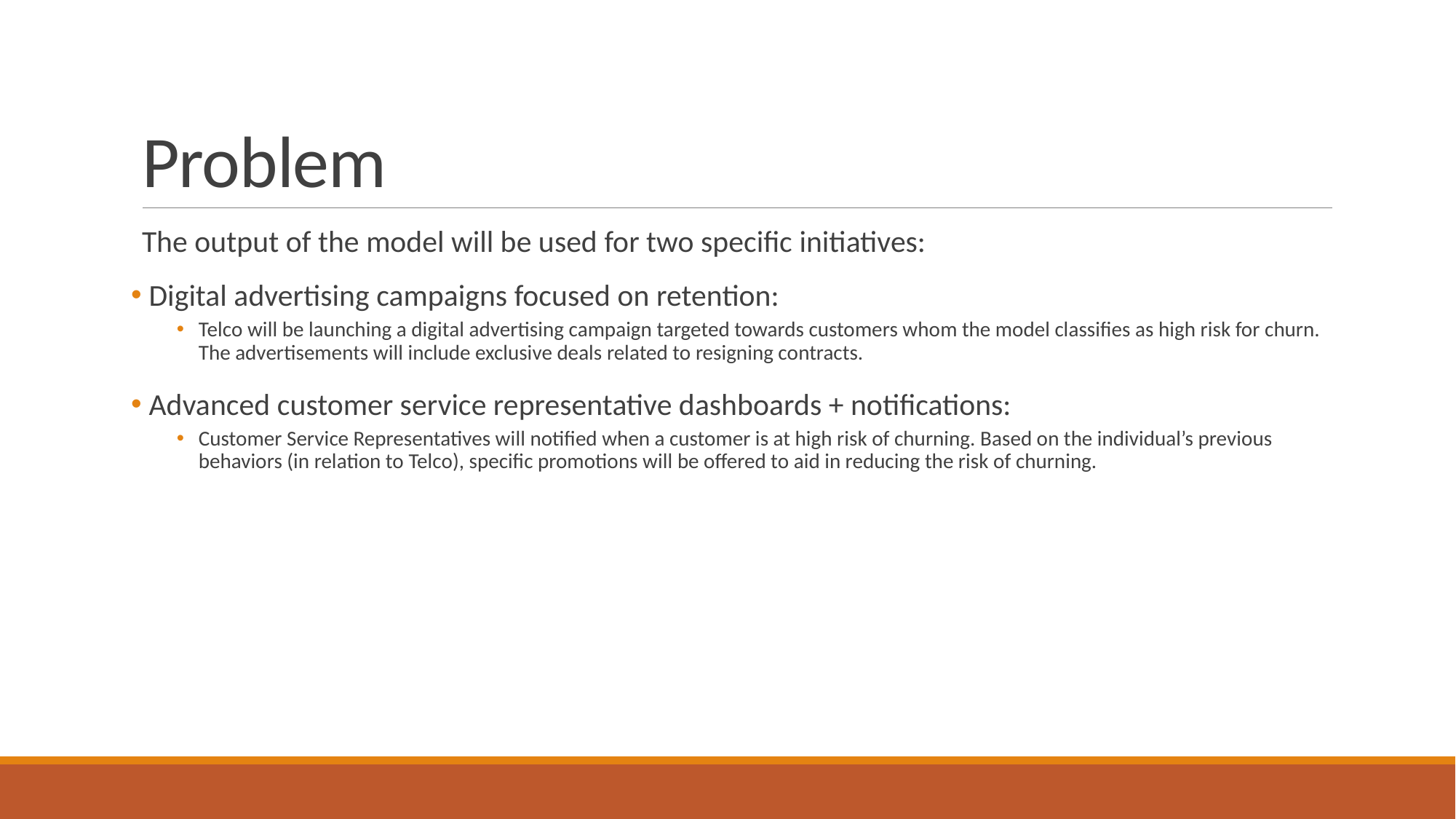

# Problem
The output of the model will be used for two specific initiatives:
 Digital advertising campaigns focused on retention:
Telco will be launching a digital advertising campaign targeted towards customers whom the model classifies as high risk for churn. The advertisements will include exclusive deals related to resigning contracts.
 Advanced customer service representative dashboards + notifications:
Customer Service Representatives will notified when a customer is at high risk of churning. Based on the individual’s previous behaviors (in relation to Telco), specific promotions will be offered to aid in reducing the risk of churning.